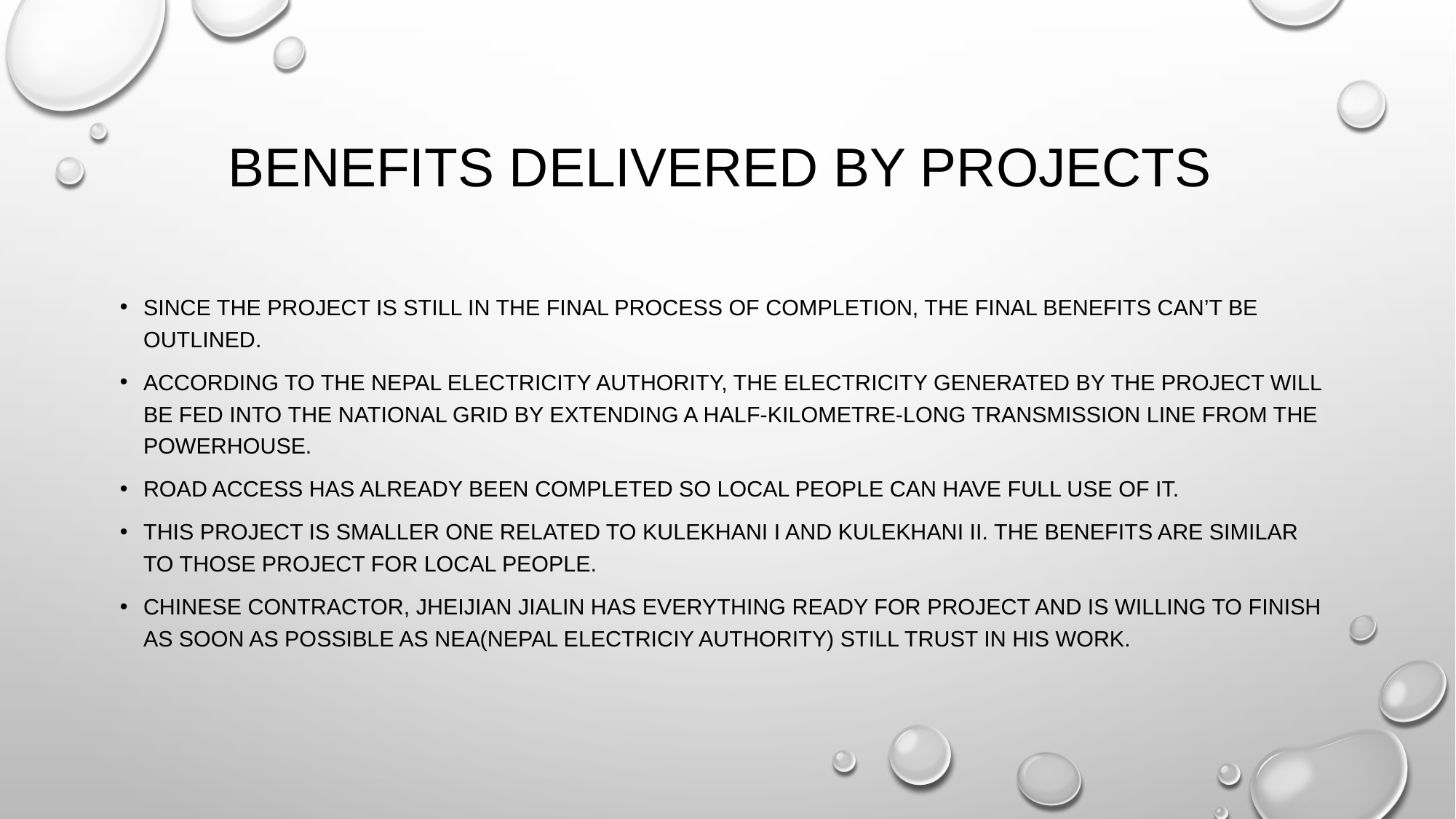

# Benefits delivered by projects
Since the project is still in the final process of completion, the final benefits can’t be outlined.
According to the Nepal Electricity Authority, the electricity generated by the project will be fed into the national grid by extending a half-kilometre-long transmission line from the powerhouse.
Road access has already been completed so local people can have full use of it.
This project is smaller one related to kulekhani I and kulekhani ii. The benefits are similar to those project for local people.
Chinese contractor, Jheijian Jialin has everything ready for project and is willing to finish as soon as possible as Nea(NEPAL ELECTRICIY AUTHORITY) STILL TRUST IN HIS WORK.